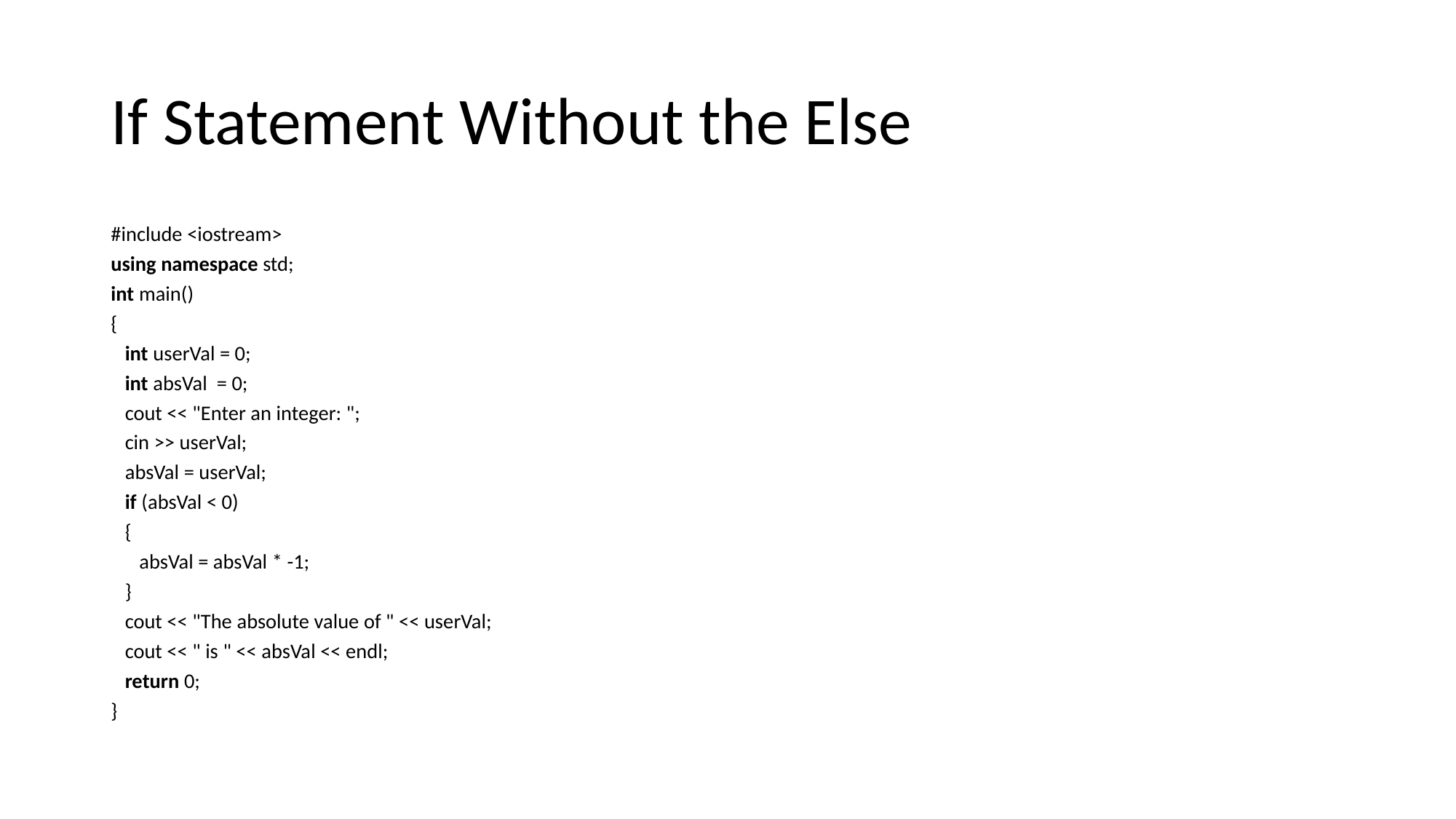

# If Statement Without the Else
#include <iostream>
using namespace std;
int main()
{
   int userVal = 0;
   int absVal  = 0;
   cout << "Enter an integer: ";
   cin >> userVal;
   absVal = userVal;
   if (absVal < 0)
   {
      absVal = absVal * -1;
   }
   cout << "The absolute value of " << userVal;
   cout << " is " << absVal << endl;
   return 0;
}